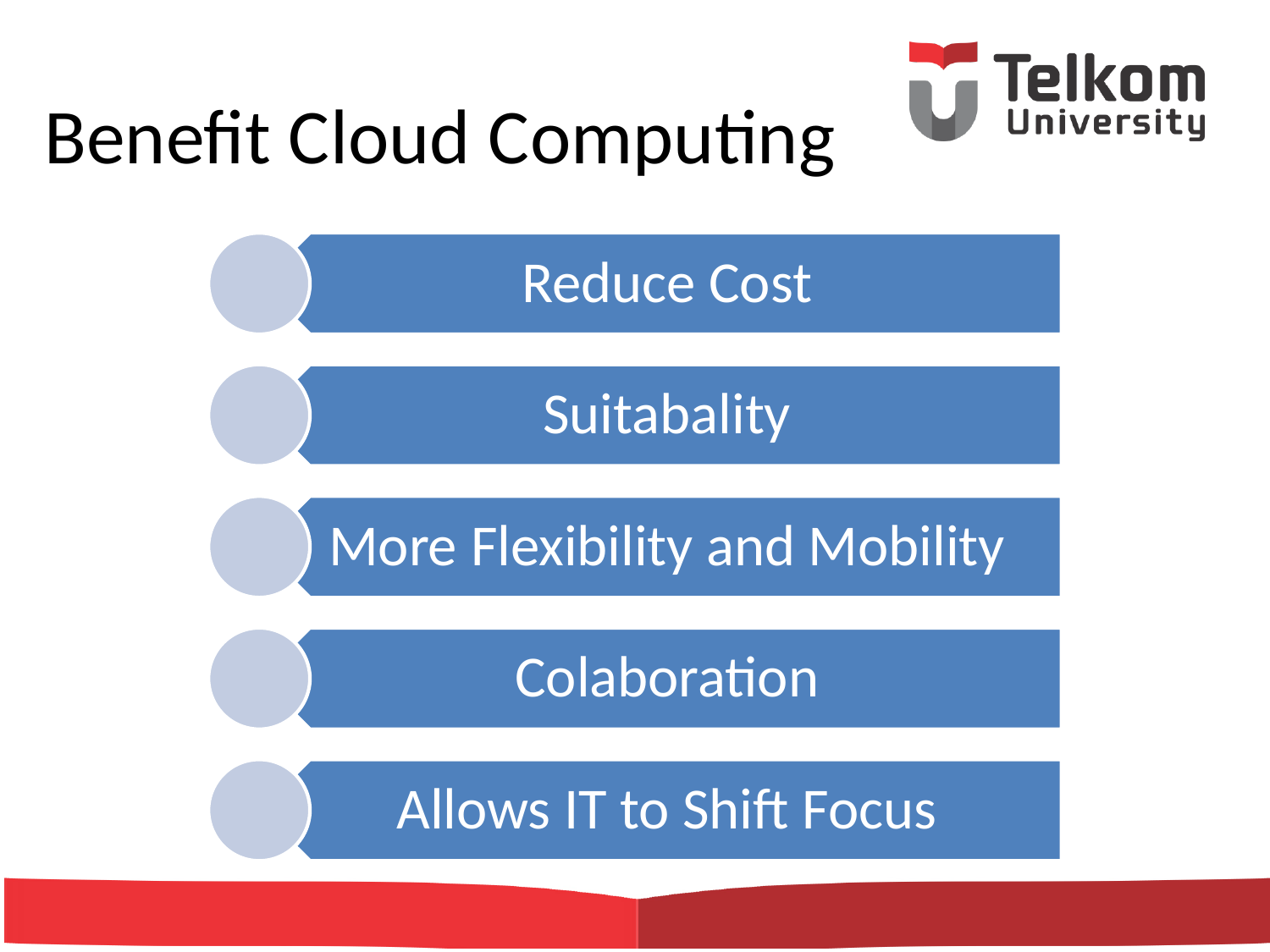

# Benefit Cloud Computing
Reduce Cost
Suitabality
More Flexibility and Mobility
Colaboration
Allows IT to Shift Focus